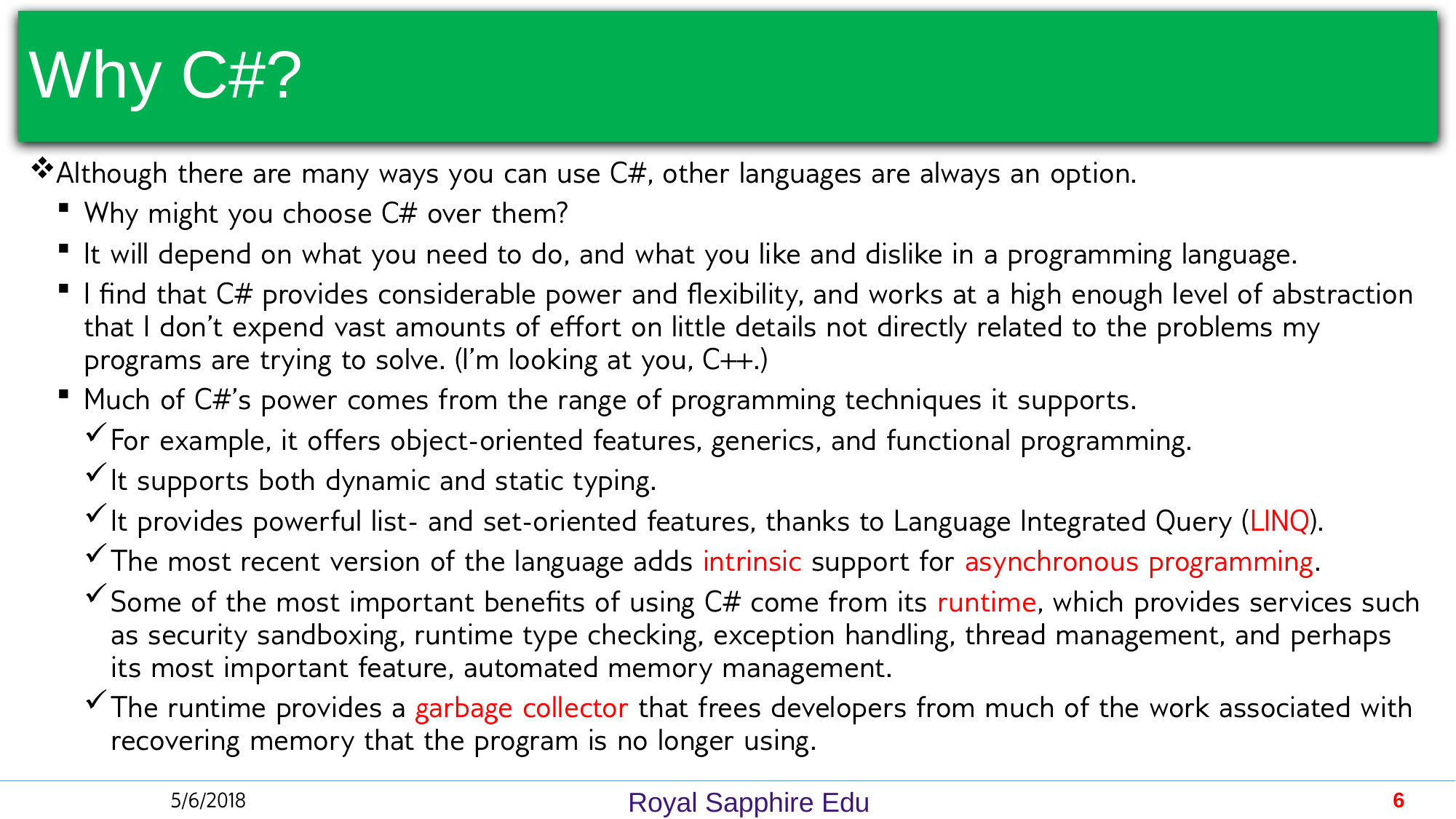

# Why C#?
Although there are many ways you can use C#, other languages are always an option.
Why might you choose C# over them?
It will depend on what you need to do, and what you like and dislike in a programming language.
I find that C# provides considerable power and flexibility, and works at a high enough level of abstraction that I don’t expend vast amounts of effort on little details not directly related to the problems my programs are trying to solve. (I’m looking at you, C++.)
Much of C#’s power comes from the range of programming techniques it supports.
For example, it offers object-oriented features, generics, and functional programming.
It supports both dynamic and static typing.
It provides powerful list- and set-oriented features, thanks to Language Integrated Query (LINQ).
The most recent version of the language adds intrinsic support for asynchronous programming.
Some of the most important benefits of using C# come from its runtime, which provides services such as security sandboxing, runtime type checking, exception handling, thread management, and perhaps its most important feature, automated memory management.
The runtime provides a garbage collector that frees developers from much of the work associated with recovering memory that the program is no longer using.
5/6/2018
6